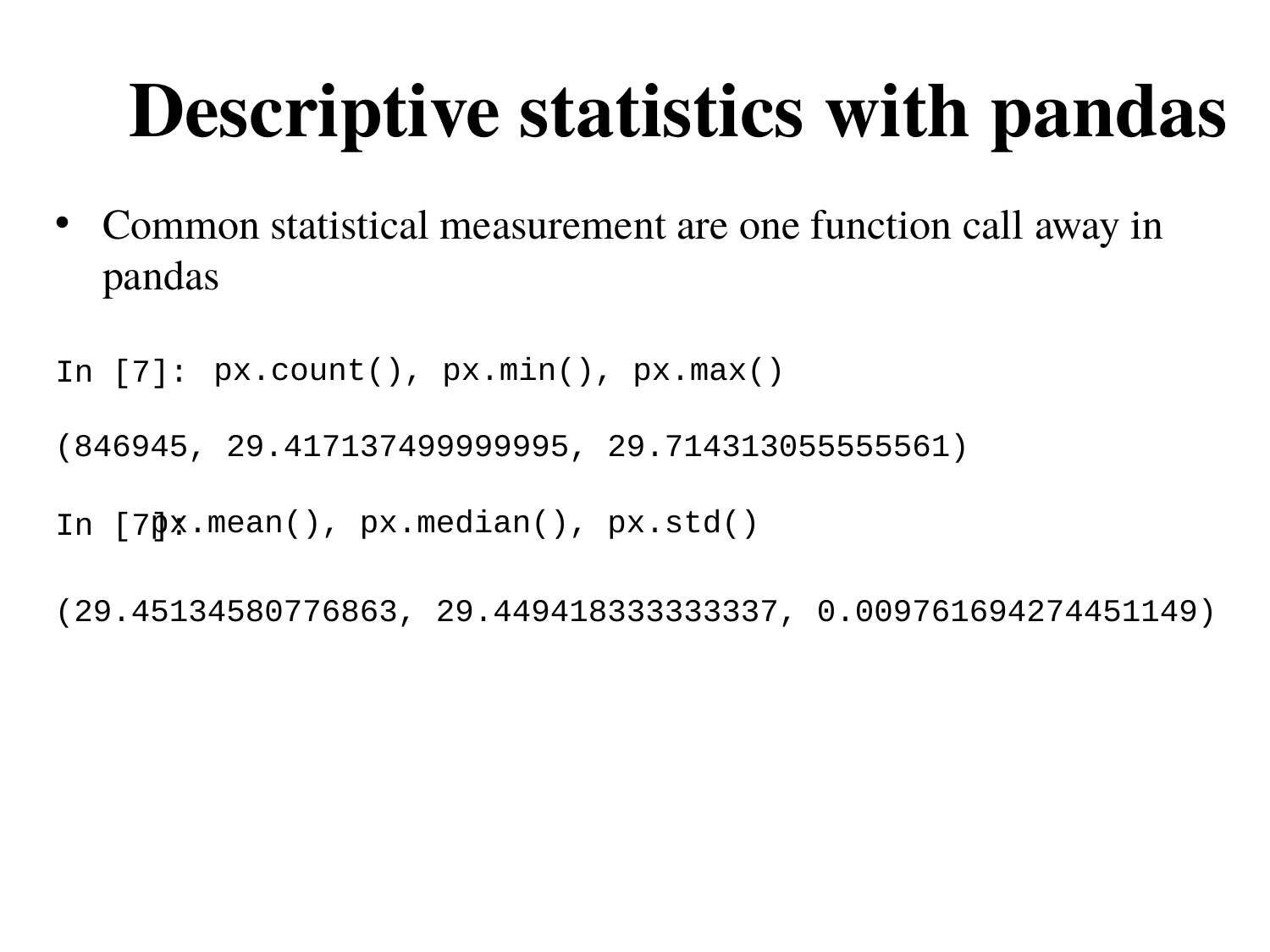

Descriptive statistics with pandas
Common statistical measurement are one function call away in pandas

     px.count(), px.min(), px.max()

(846945, 29.417137499999995, 29.714313055555561)

     px.mean(), px.median(), px.std()

(29.45134580776863, 29.449418333333337, 0.009761694274451149)
In [7]:
In [7]: